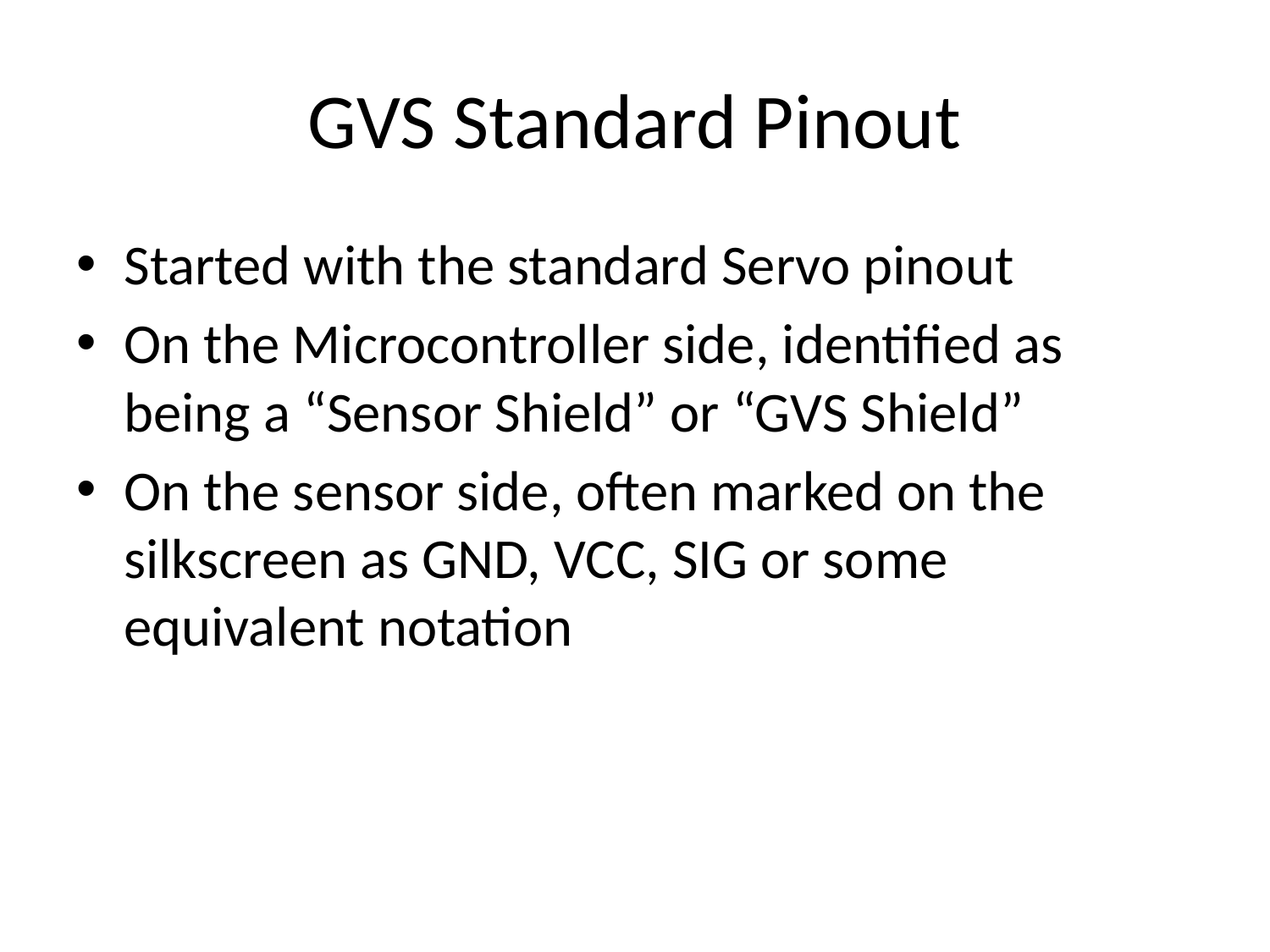

# GVS Standard Pinout
Started with the standard Servo pinout
On the Microcontroller side, identified as being a “Sensor Shield” or “GVS Shield”
On the sensor side, often marked on the silkscreen as GND, VCC, SIG or some equivalent notation